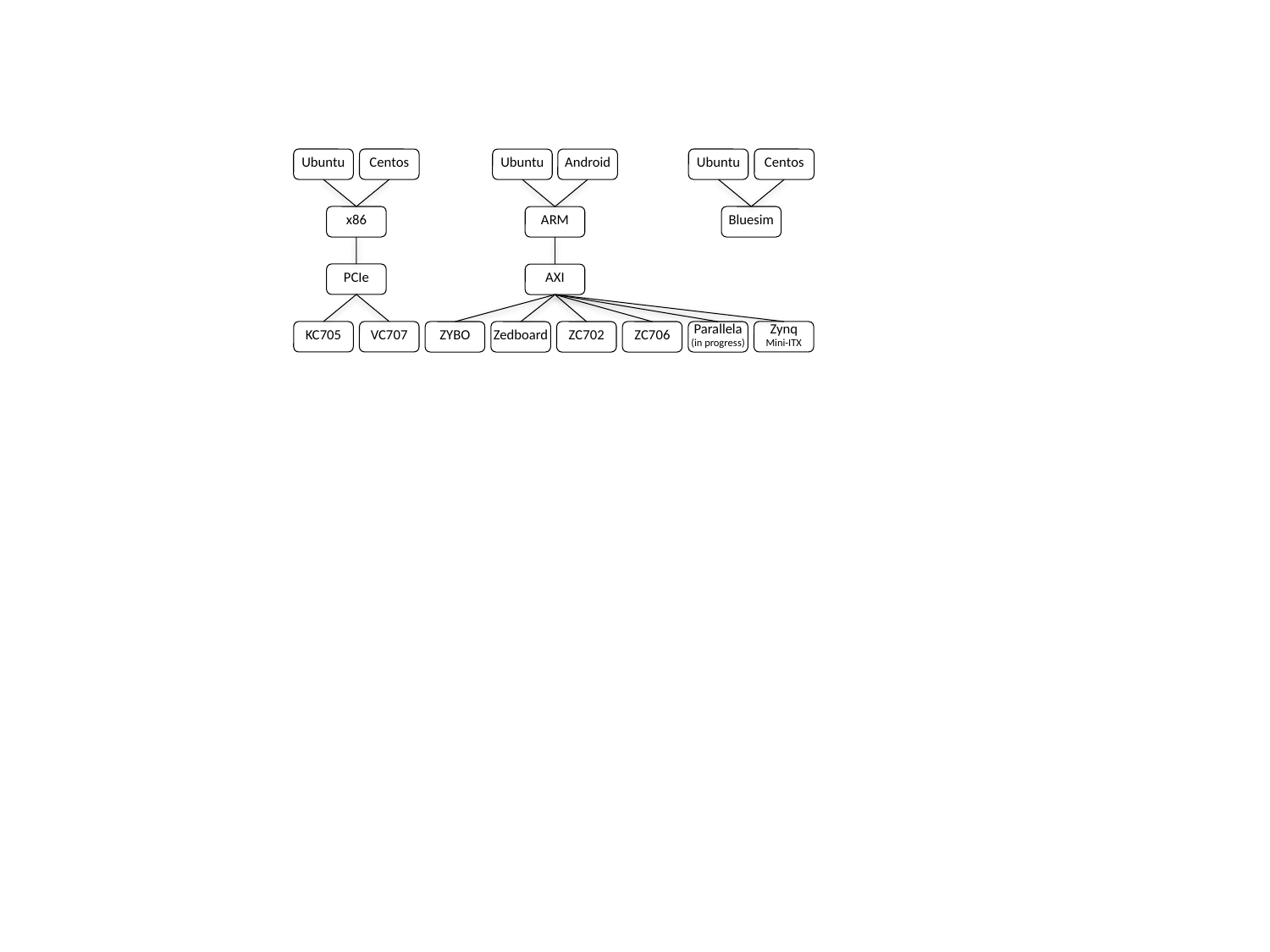

Ubuntu
Centos
Ubuntu
Centos
Ubuntu
Android
Bluesim
x86
ARM
PCIe
AXI
Zynq
Mini-ITX
KC705
VC707
ZYBO
Zedboard
ZC702
ZC706
Parallela
(in progress)